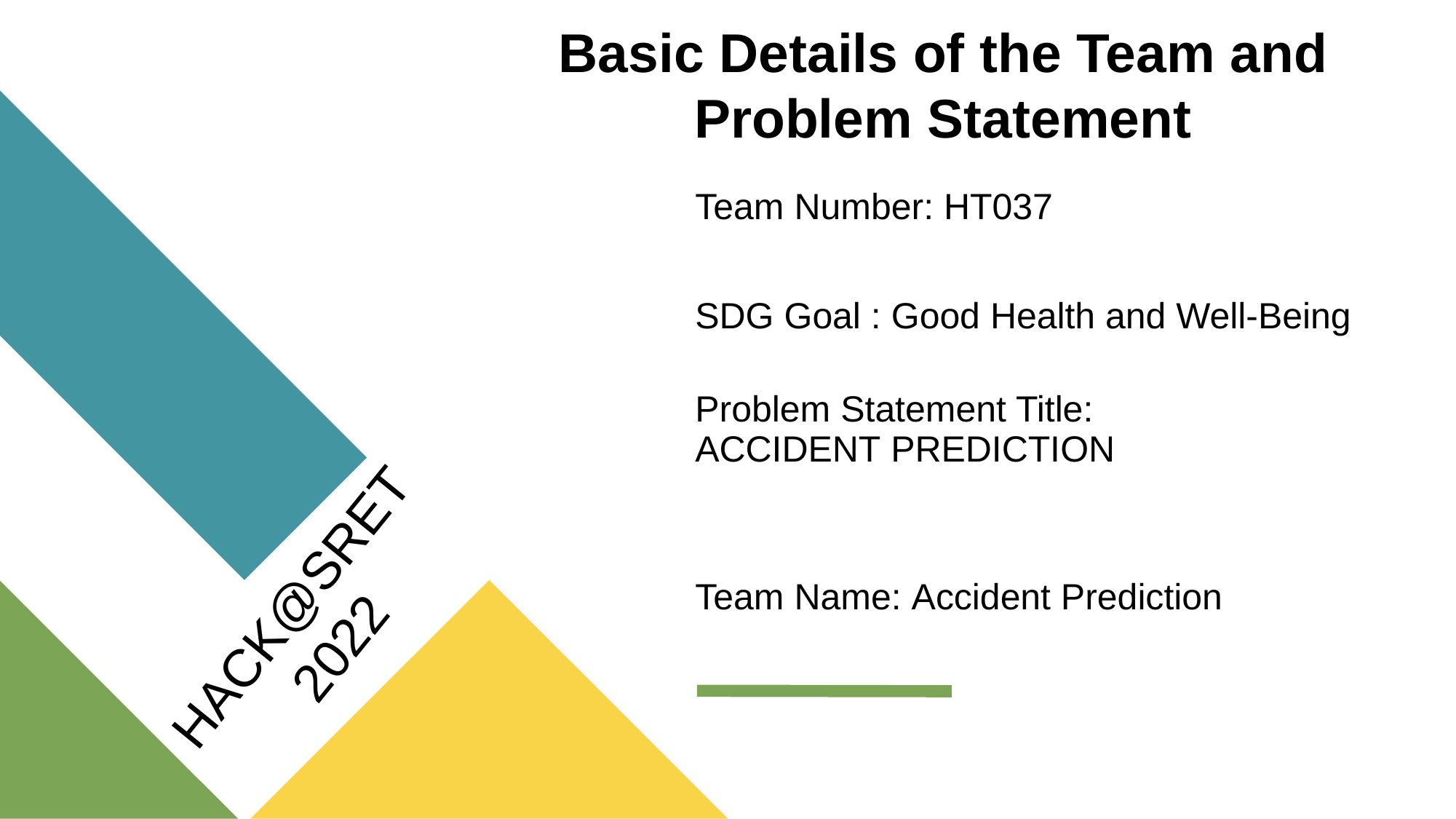

# Basic Details of the Team and Problem Statement
Team Number: HT037

SDG Goal : Good Health and Well-Being
Problem Statement Title: ACCIDENT PREDICTION

Team Name: Accident Prediction

HACK@SRET 2022